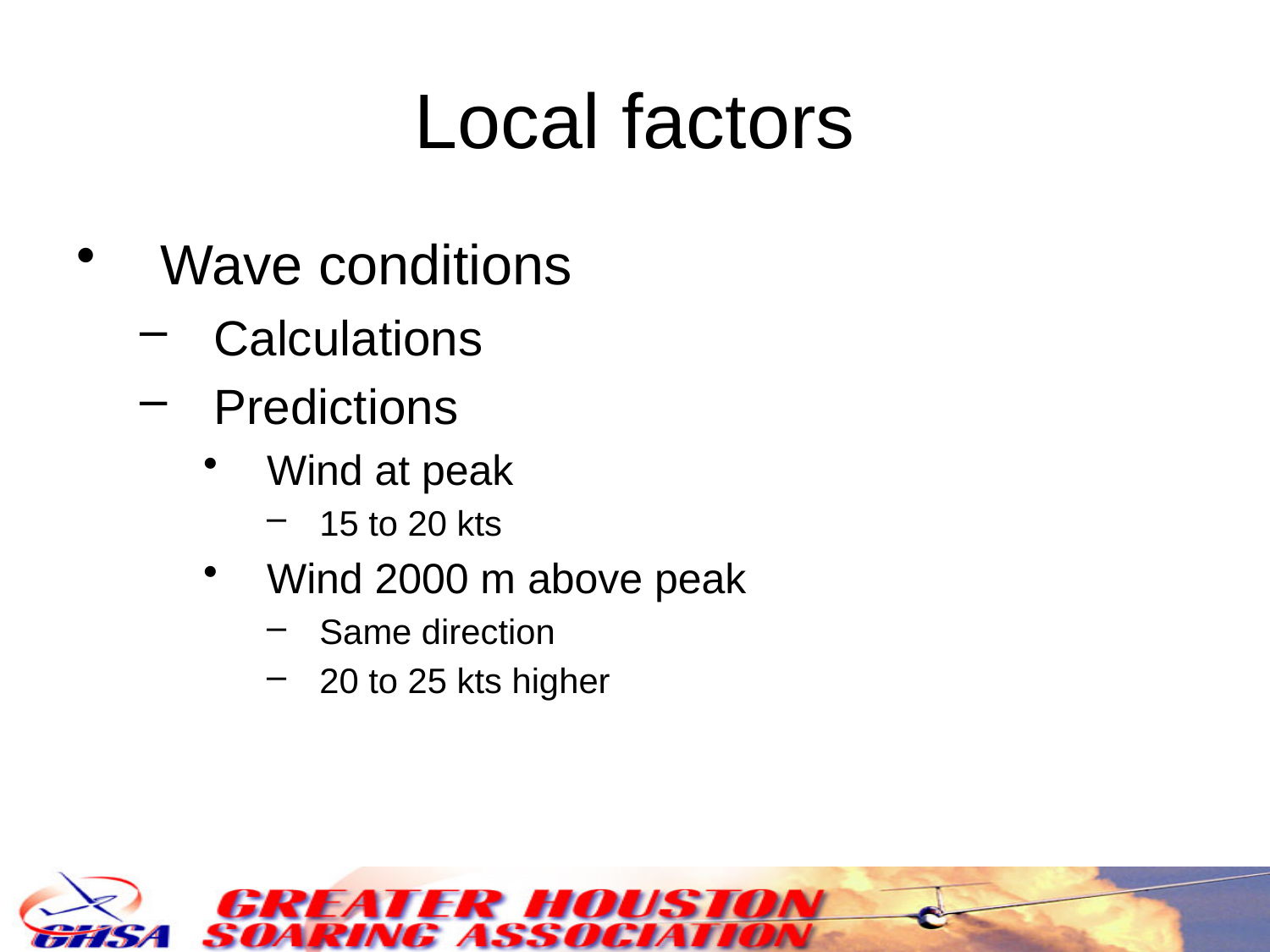

Local factors
Wave conditions
Calculations
Predictions
Wind at peak
15 to 20 kts
Wind 2000 m above peak
Same direction
20 to 25 kts higher